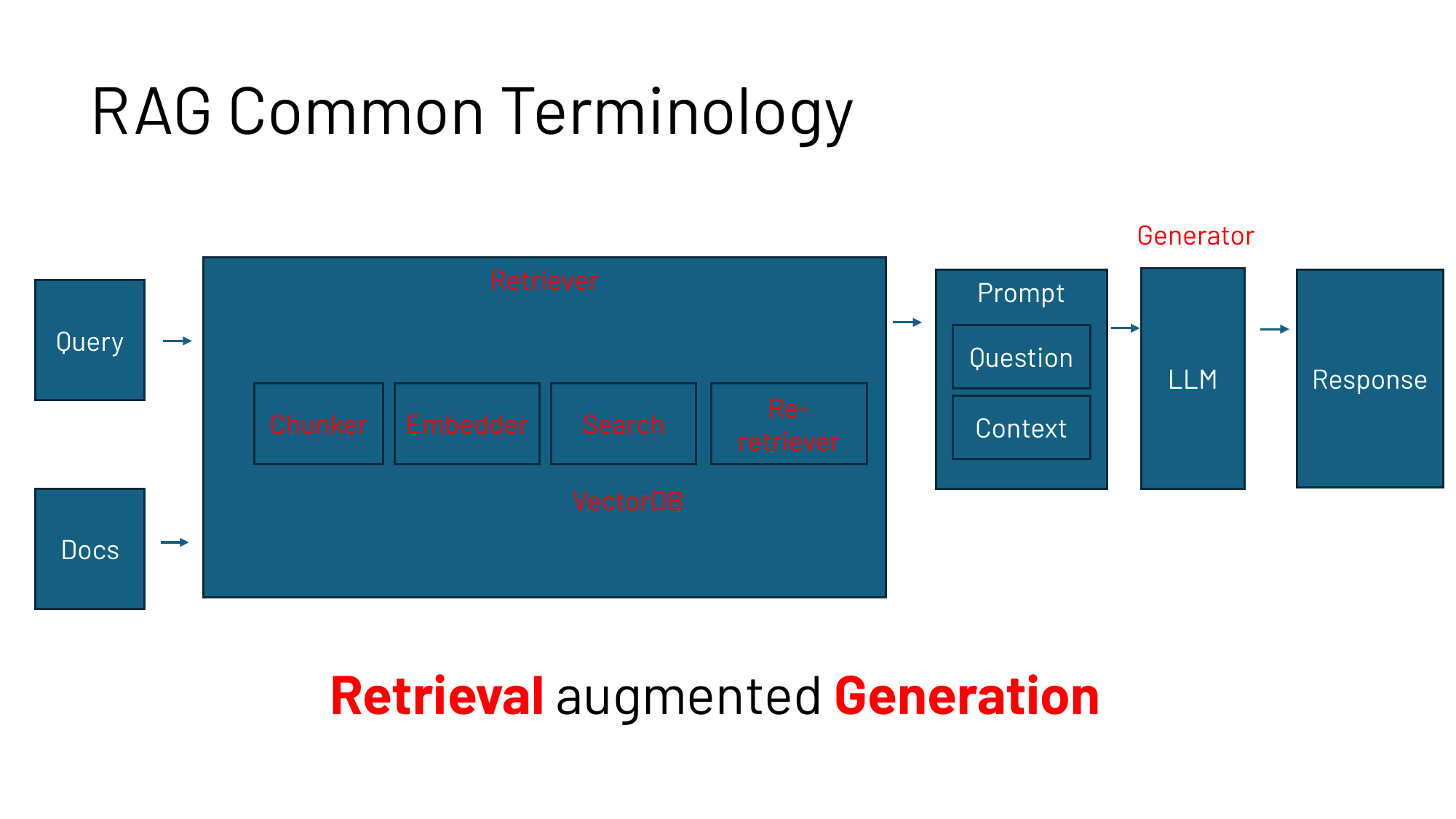

# RAG Common Terminology
Generator
LLM
Retriever
Prompt
Response
Query
Question
Chunker
Embedder
Search
Re-retriever
Context
VectorDB
Docs
Retrieval augmented Generation